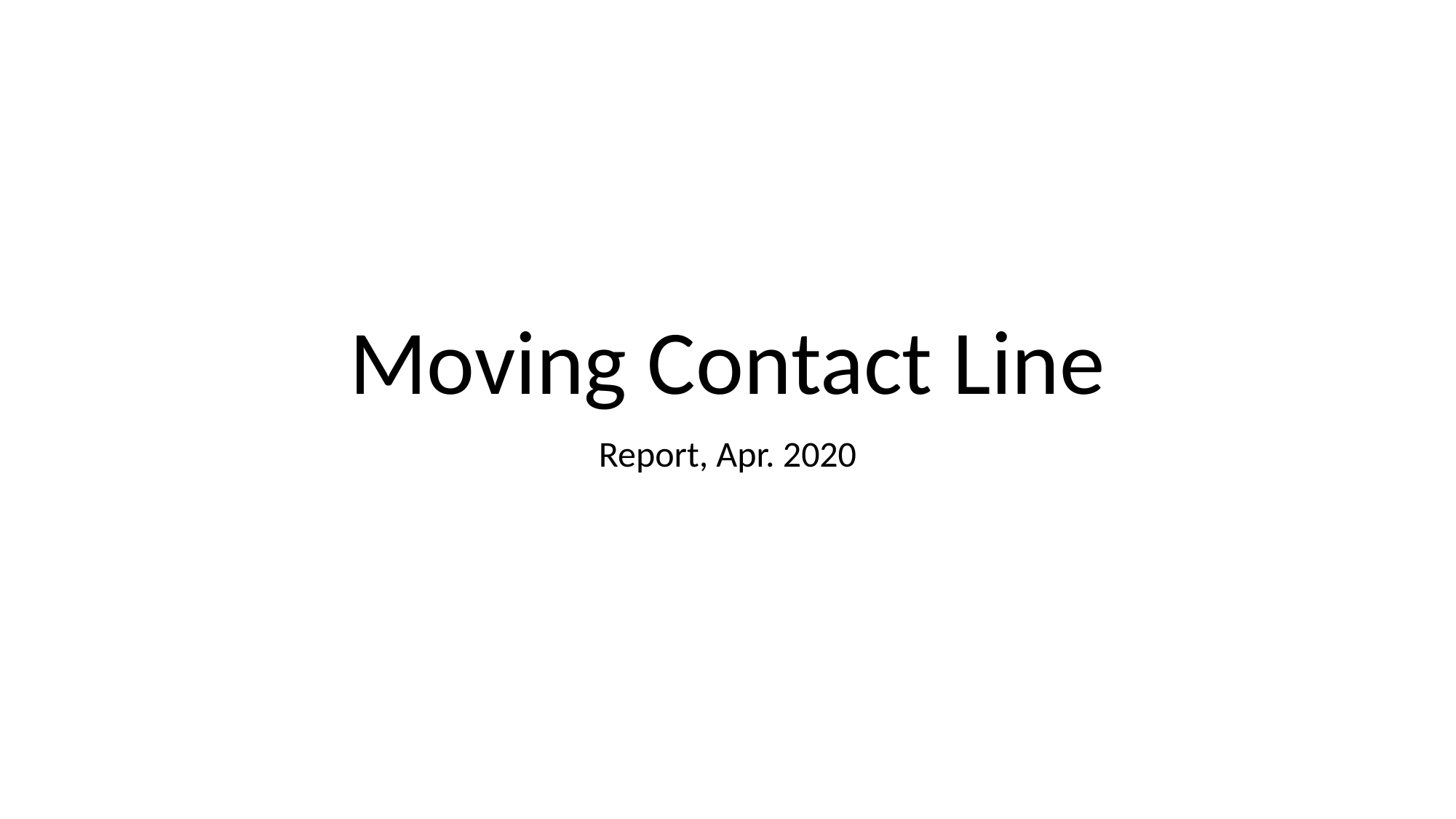

# Moving Contact Line
Report, Apr. 2020